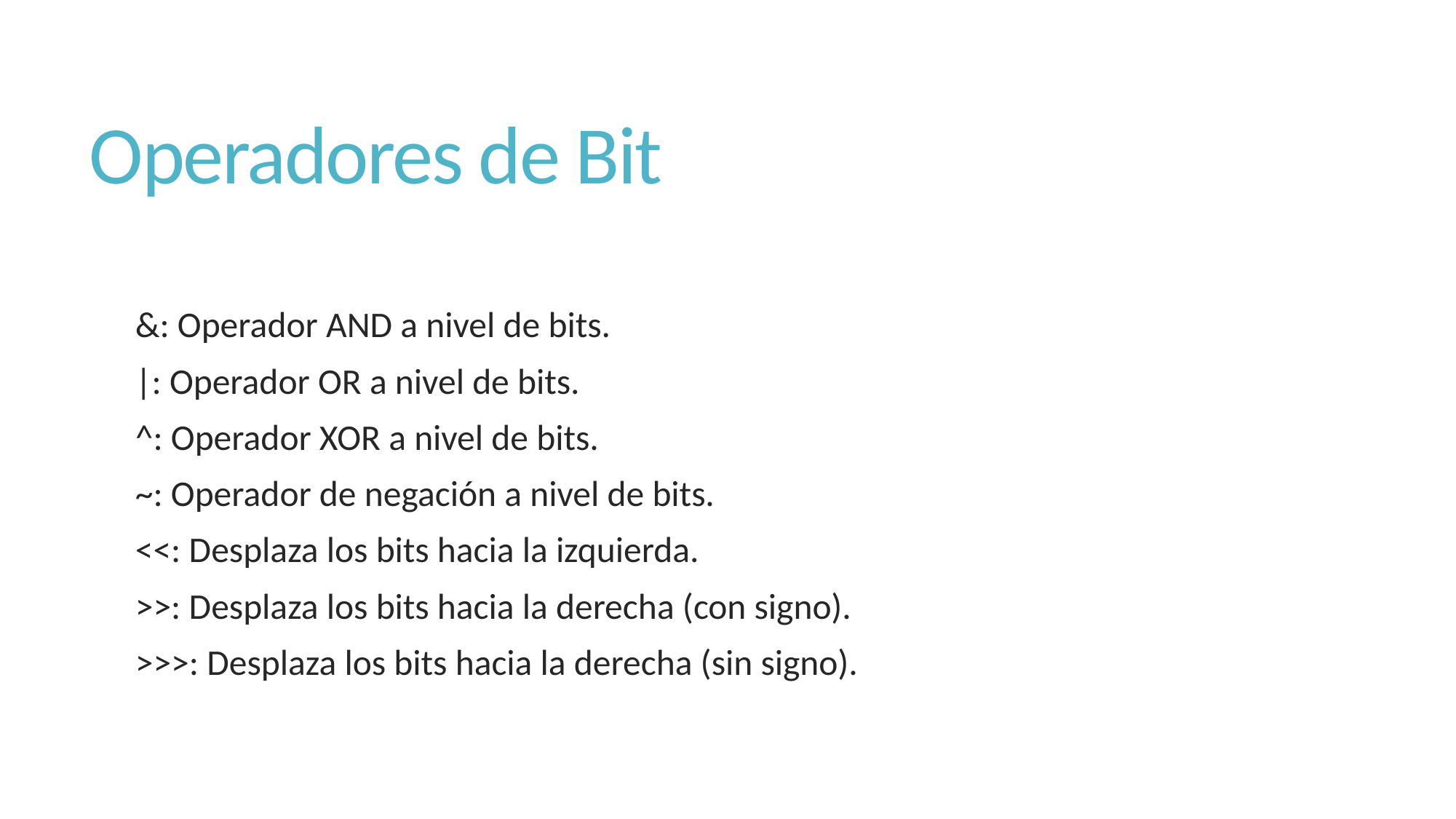

# Operadores de Bit

    &: Operador AND a nivel de bits.
    |: Operador OR a nivel de bits.
    ^: Operador XOR a nivel de bits.
    ~: Operador de negación a nivel de bits.
    <<: Desplaza los bits hacia la izquierda.
    >>: Desplaza los bits hacia la derecha (con signo).
    >>>: Desplaza los bits hacia la derecha (sin signo).